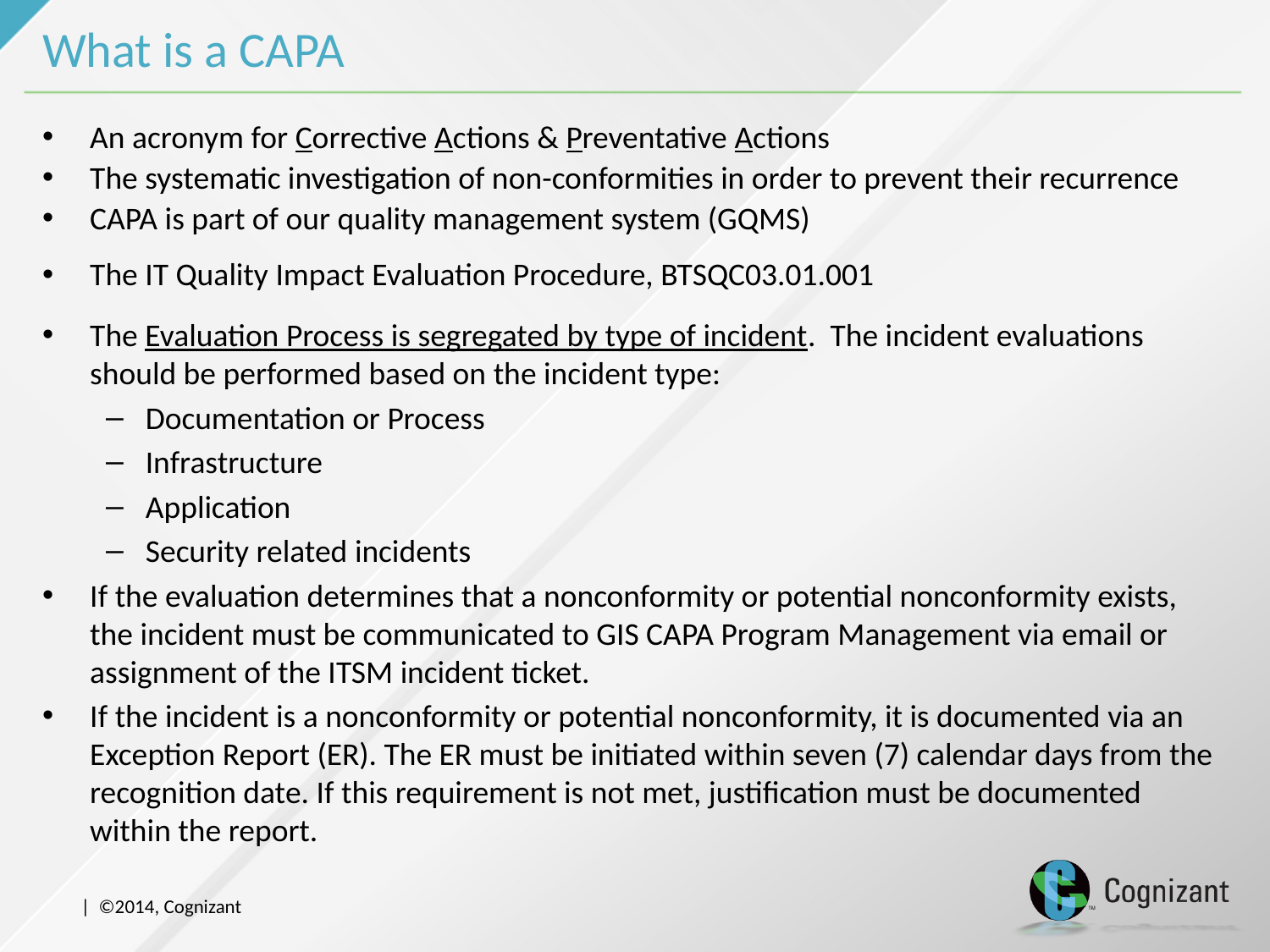

# What is a CAPA
An acronym for Corrective Actions & Preventative Actions
The systematic investigation of non-conformities in order to prevent their recurrence
CAPA is part of our quality management system (GQMS)
The IT Quality Impact Evaluation Procedure, BTSQC03.01.001
The Evaluation Process is segregated by type of incident.  The incident evaluations should be performed based on the incident type:
Documentation or Process
Infrastructure
Application
Security related incidents
If the evaluation determines that a nonconformity or potential nonconformity exists, the incident must be communicated to GIS CAPA Program Management via email or assignment of the ITSM incident ticket.
If the incident is a nonconformity or potential nonconformity, it is documented via an Exception Report (ER). The ER must be initiated within seven (7) calendar days from the recognition date. If this requirement is not met, justification must be documented within the report.